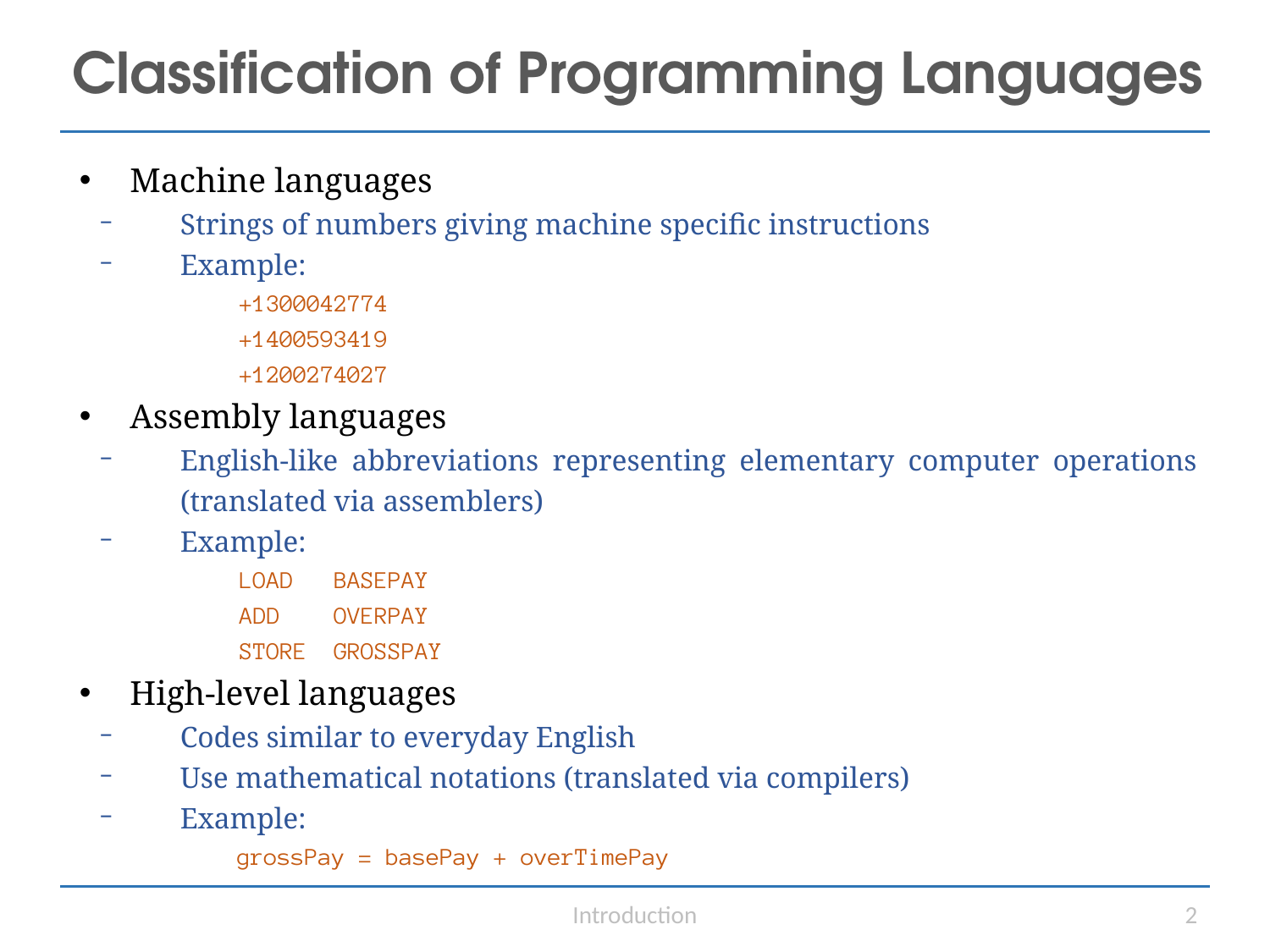

# Classification of Programming Languages
Machine languages
Strings of numbers giving machine specific instructions
Example:
+1300042774
+1400593419
+1200274027
Assembly languages
English-like abbreviations representing elementary computer operations (translated via assemblers)
Example:
LOAD   BASEPAY
ADD    OVERPAY
STORE  GROSSPAY
High-level languages
Codes similar to everyday English
Use mathematical notations (translated via compilers)
Example:
grossPay = basePay + overTimePay
Introduction
2